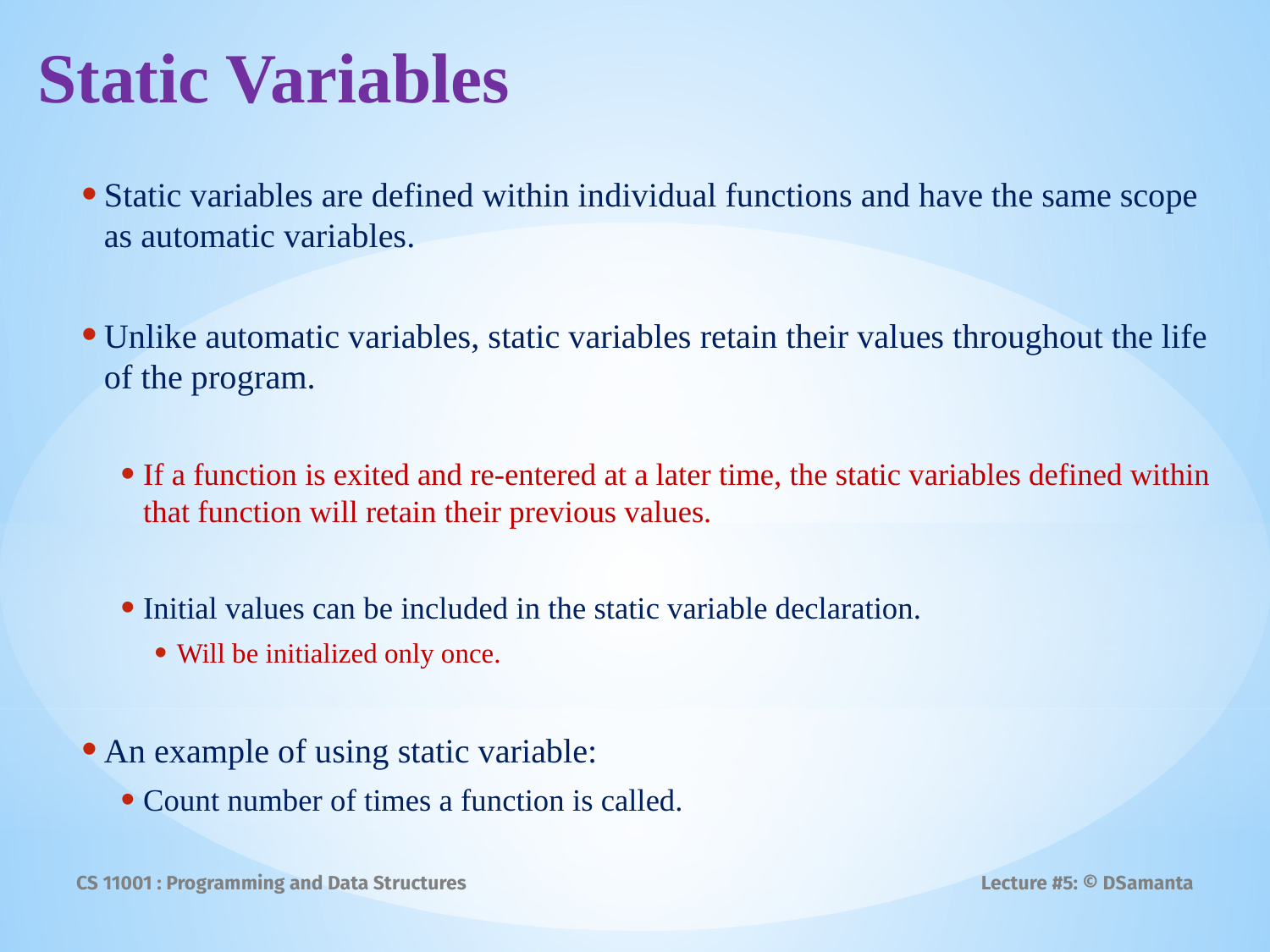

# Static Variables
Static variables are defined within individual functions and have the same scope as automatic variables.

Unlike automatic variables, static variables retain their values throughout the life of the program.

If a function is exited and re-entered at a later time, the static variables defined within that function will retain their previous values.

Initial values can be included in the static variable declaration.
Will be initialized only once.

An example of using static variable:
Count number of times a function is called.
CS 11001 : Programming and Data Structures
60
Lecture #5: © DSamanta